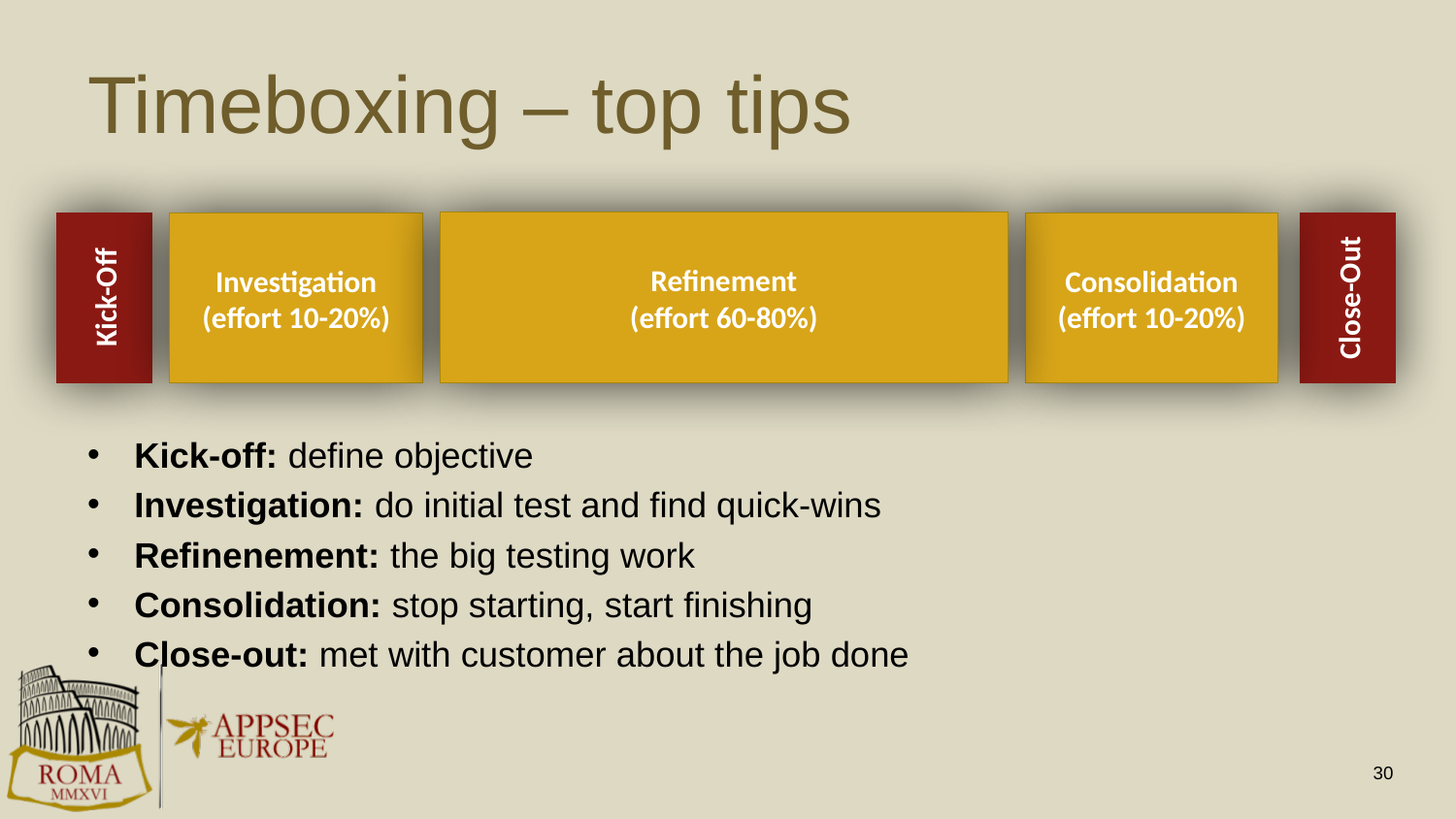

# Timeboxing – top tips
Refinement
(effort 60-80%)
Investigation
(effort 10-20%)
Consolidation
(effort 10-20%)
Kick-Off
Close-Out
Kick-off: define objective
Investigation: do initial test and find quick-wins
Refinenement: the big testing work
Consolidation: stop starting, start finishing
Close-out: met with customer about the job done

30